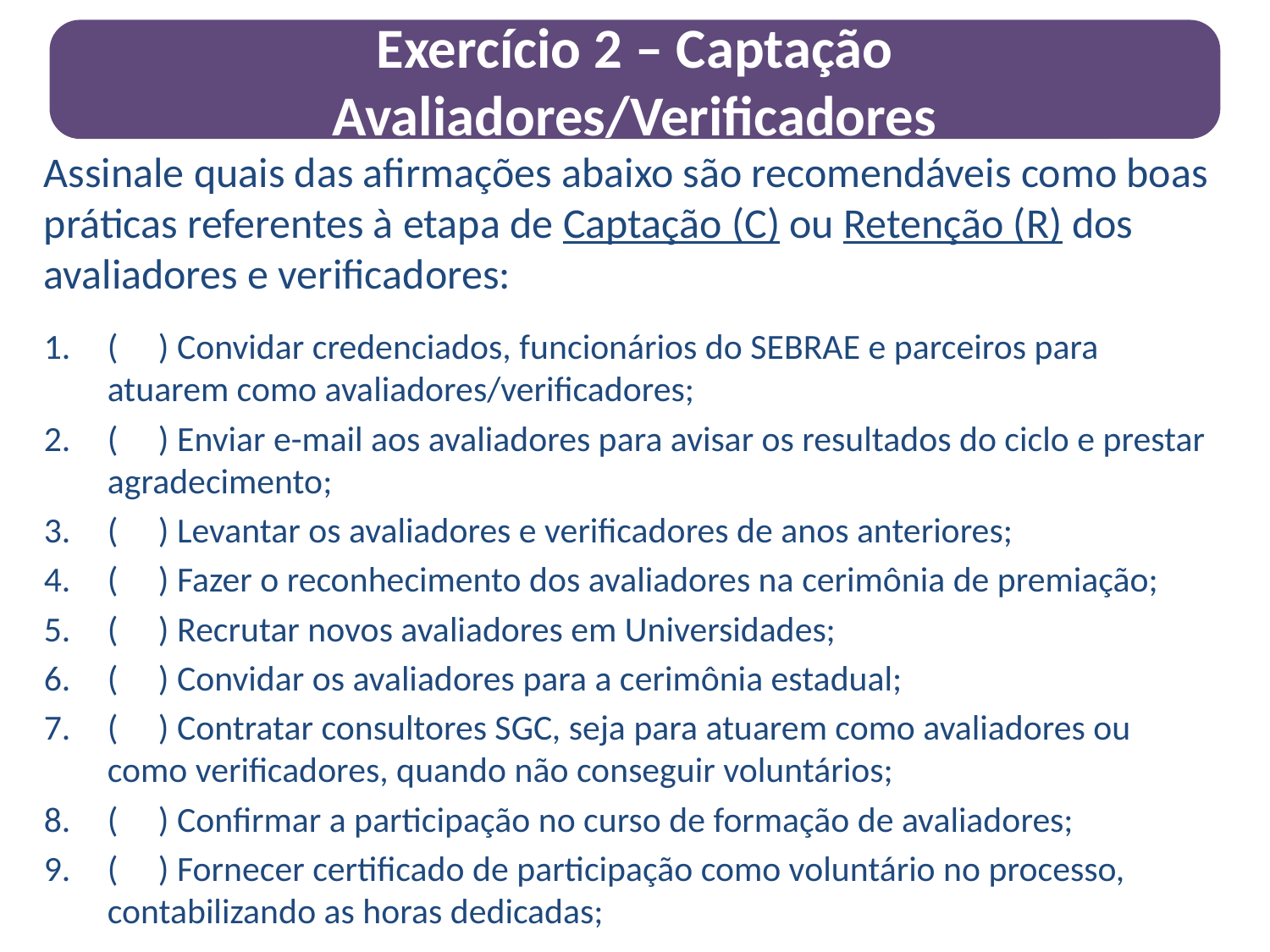

Exercício 2 – Captação Avaliadores/Verificadores
Assinale quais das afirmações abaixo são recomendáveis como boas práticas referentes à etapa de Captação (C) ou Retenção (R) dos avaliadores e verificadores:

(     ) Convidar credenciados, funcionários do SEBRAE e parceiros para atuarem como avaliadores/verificadores;
(     ) Enviar e-mail aos avaliadores para avisar os resultados do ciclo e prestar agradecimento;
(     ) Levantar os avaliadores e verificadores de anos anteriores;
(     ) Fazer o reconhecimento dos avaliadores na cerimônia de premiação;
(     ) Recrutar novos avaliadores em Universidades;
(     ) Convidar os avaliadores para a cerimônia estadual;
(     ) Contratar consultores SGC, seja para atuarem como avaliadores ou como verificadores, quando não conseguir voluntários;
(     ) Confirmar a participação no curso de formação de avaliadores;
(     ) Fornecer certificado de participação como voluntário no processo, contabilizando as horas dedicadas;